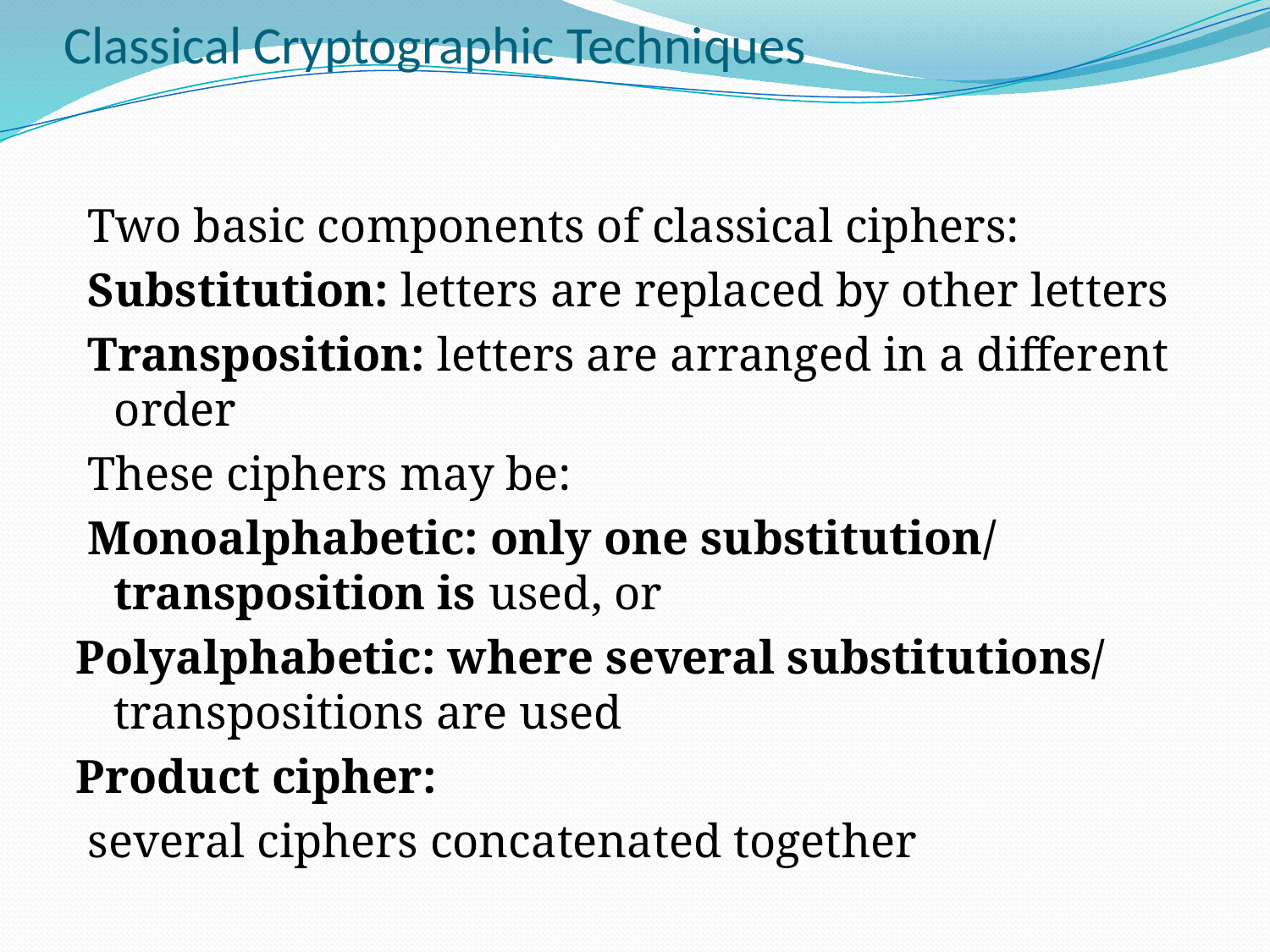

# Classical Cryptographic Techniques
 Two basic components of classical ciphers:
 Substitution: letters are replaced by other letters
 Transposition: letters are arranged in a different order
 These ciphers may be:
 Monoalphabetic: only one substitution/ transposition is used, or
Polyalphabetic: where several substitutions/ transpositions are used
Product cipher:
 several ciphers concatenated together